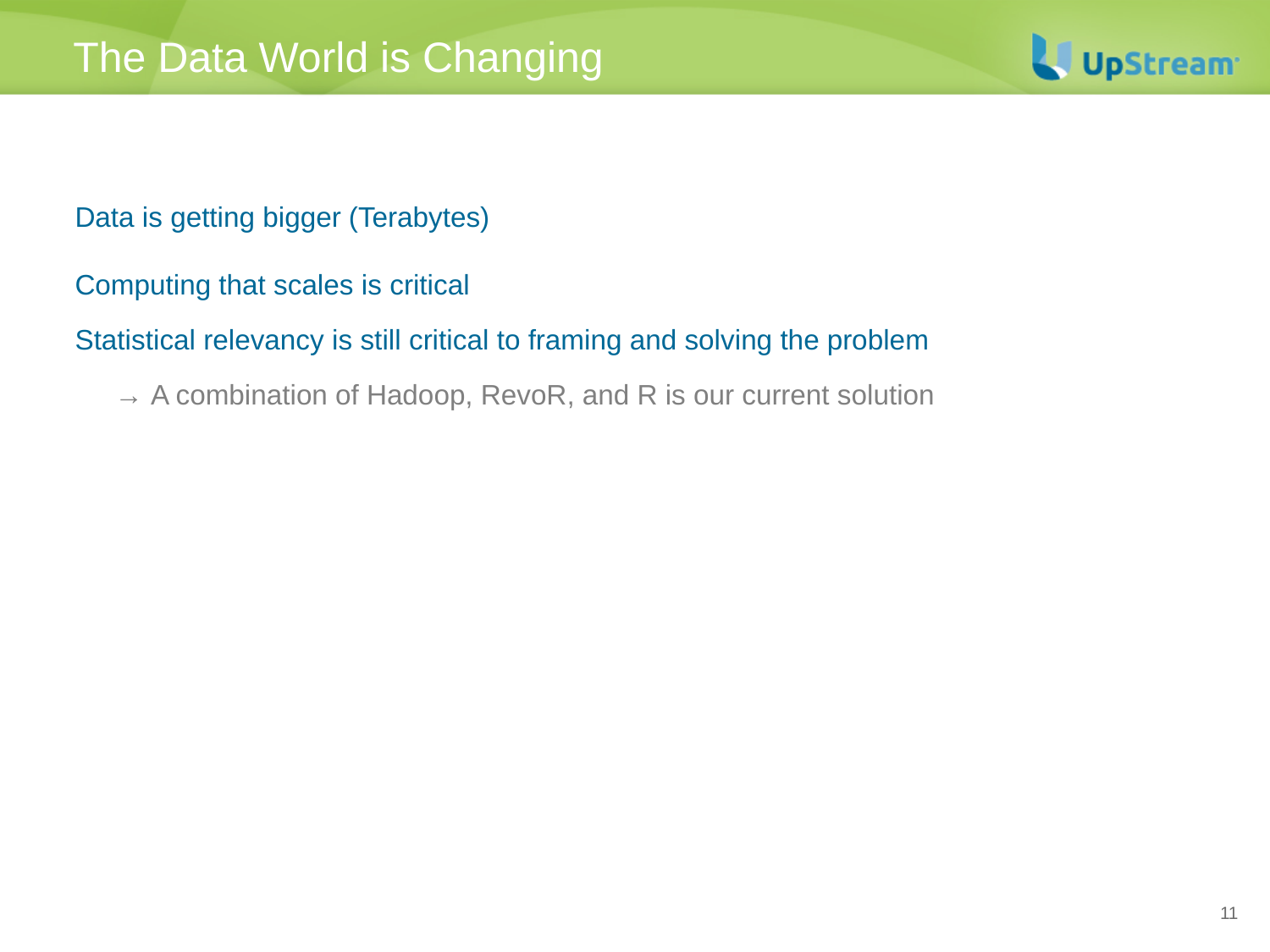

# The Data World is Changing
Data is getting bigger (Terabytes)

Computing that scales is critical
Statistical relevancy is still critical to framing and solving the problem
→ A combination of Hadoop, RevoR, and R is our current solution